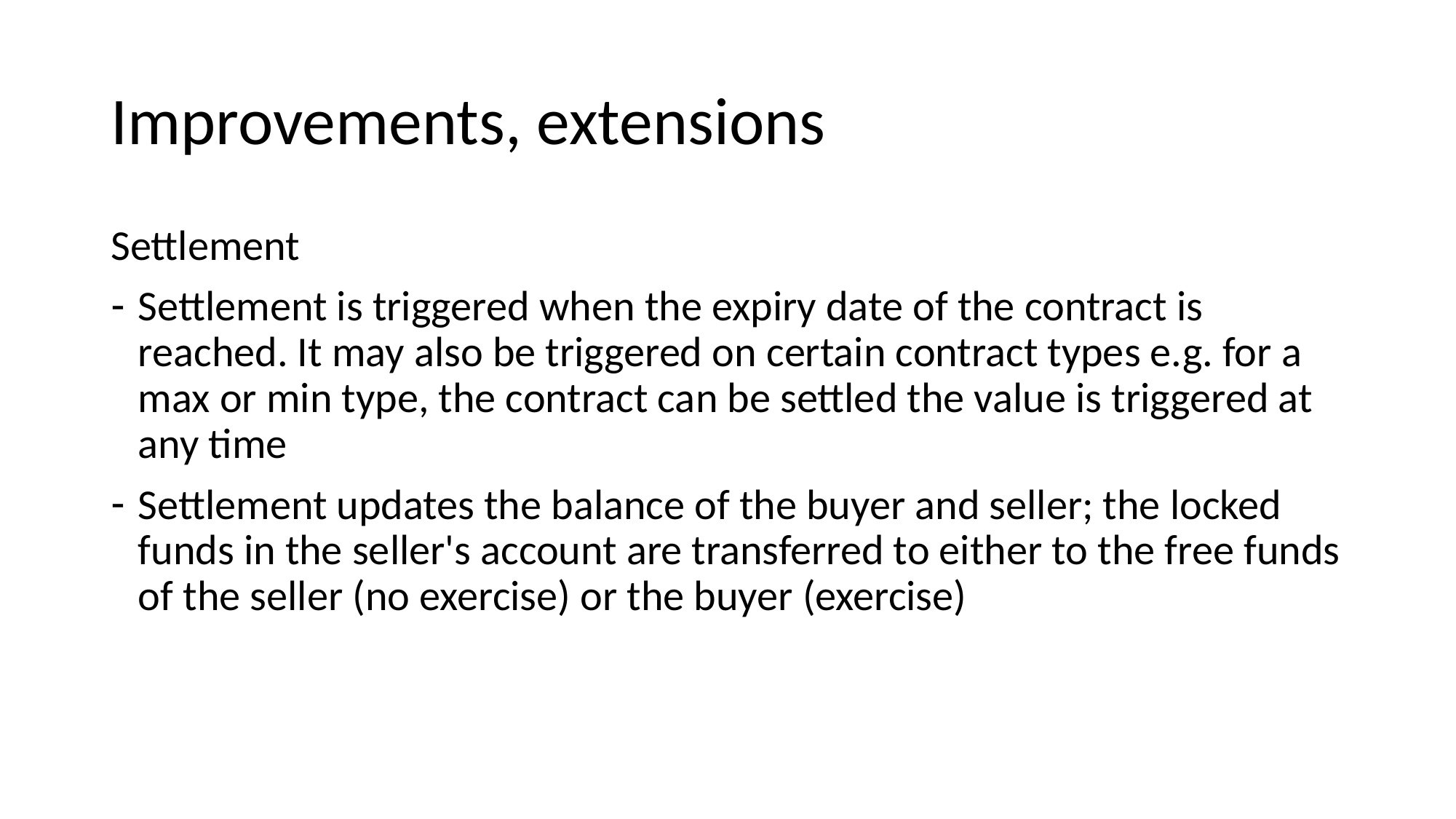

# Improvements, extensions
Settlement
Settlement is triggered when the expiry date of the contract is reached. It may also be triggered on certain contract types e.g. for a max or min type, the contract can be settled the value is triggered at any time
Settlement updates the balance of the buyer and seller; the locked funds in the seller's account are transferred to either to the free funds of the seller (no exercise) or the buyer (exercise)